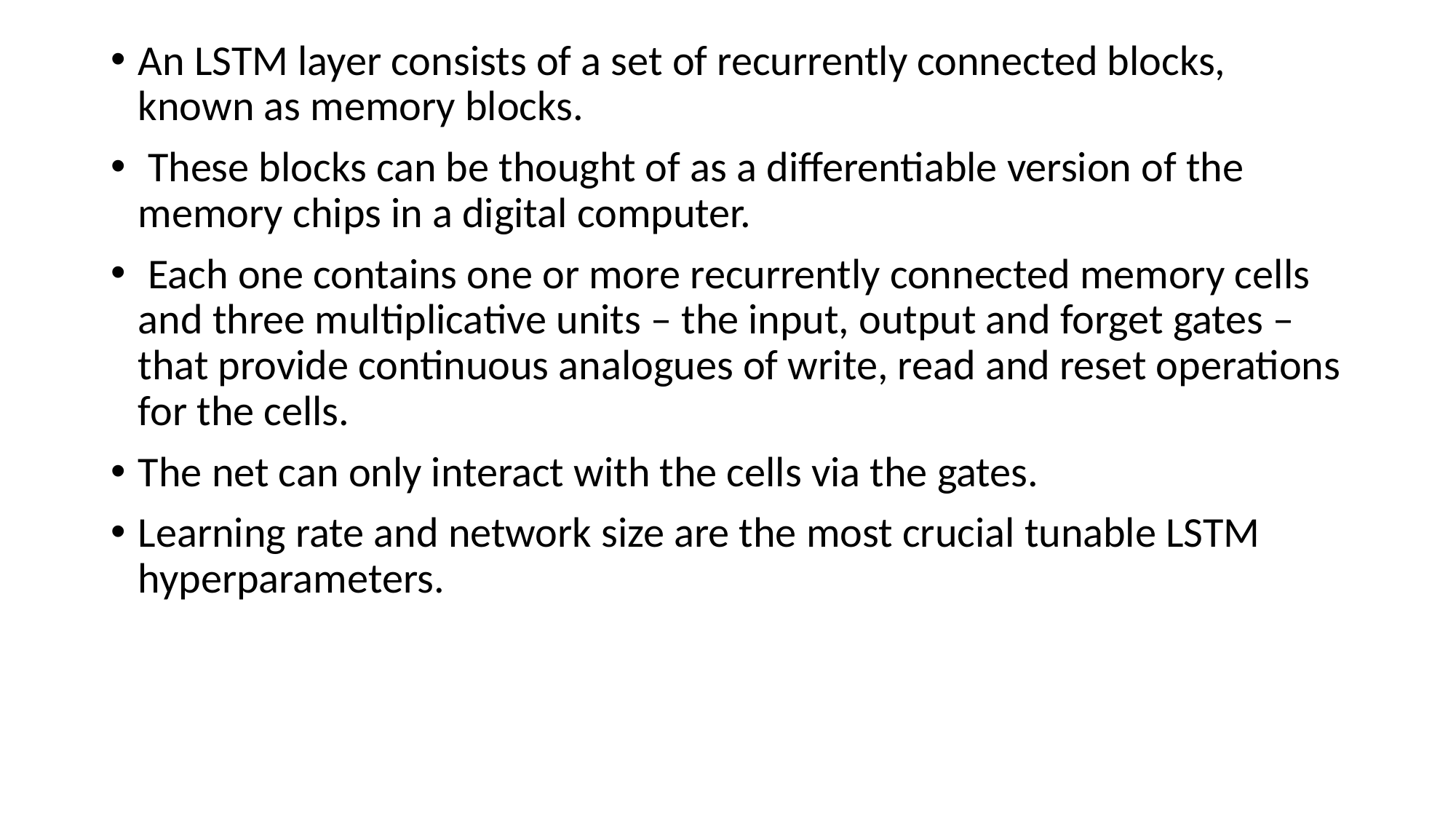

An LSTM layer consists of a set of recurrently connected blocks, known as memory blocks.
 These blocks can be thought of as a differentiable version of the memory chips in a digital computer.
 Each one contains one or more recurrently connected memory cells and three multiplicative units – the input, output and forget gates – that provide continuous analogues of write, read and reset operations for the cells.
The net can only interact with the cells via the gates.
Learning rate and network size are the most crucial tunable LSTM hyperparameters.